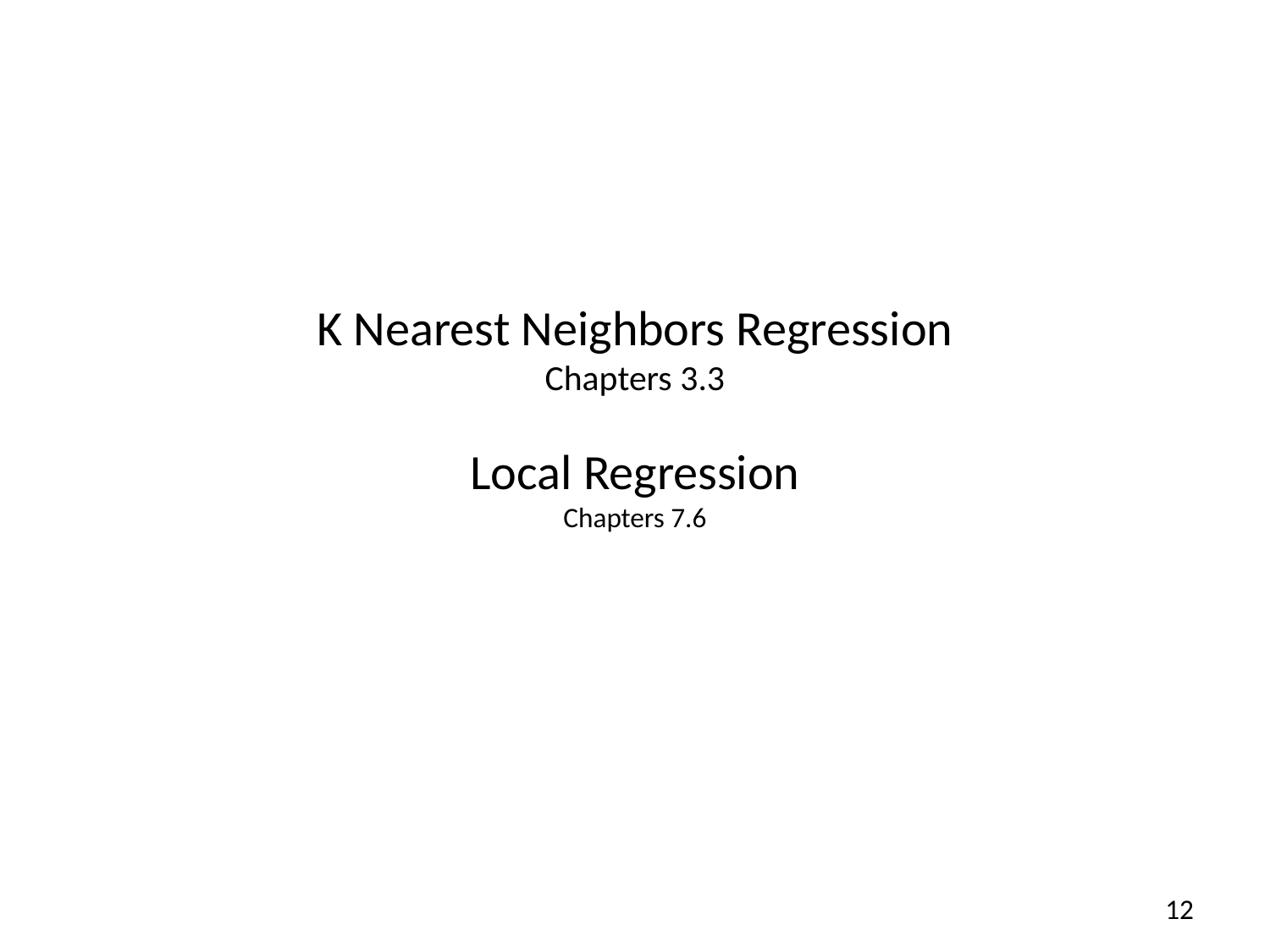

# K Nearest Neighbors Regression Chapters 3.3 Local Regression Chapters 7.6
12